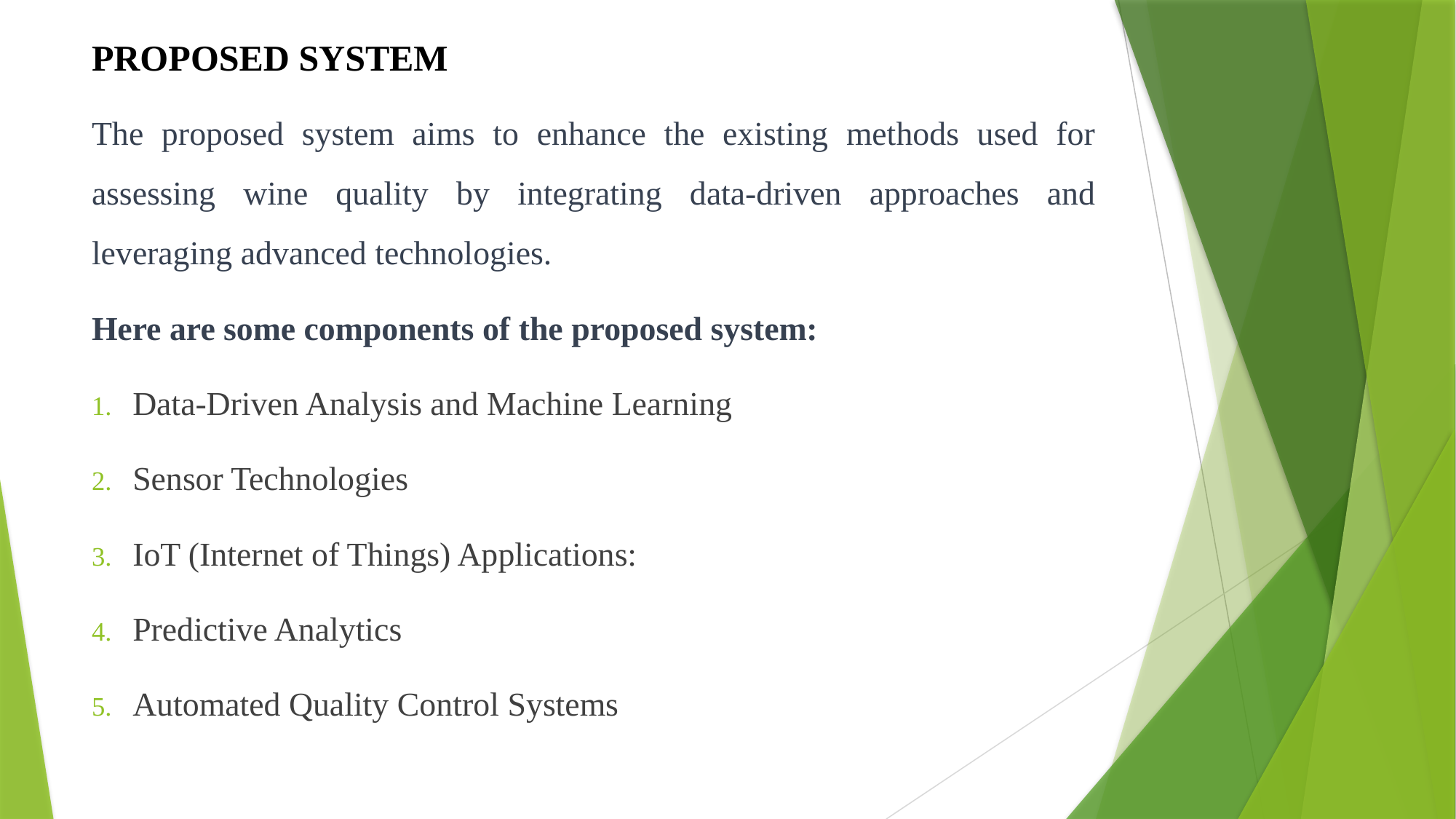

# PROPOSED SYSTEM
The proposed system aims to enhance the existing methods used for assessing wine quality by integrating data-driven approaches and leveraging advanced technologies.
Here are some components of the proposed system:
Data-Driven Analysis and Machine Learning
Sensor Technologies
IoT (Internet of Things) Applications:
Predictive Analytics
Automated Quality Control Systems